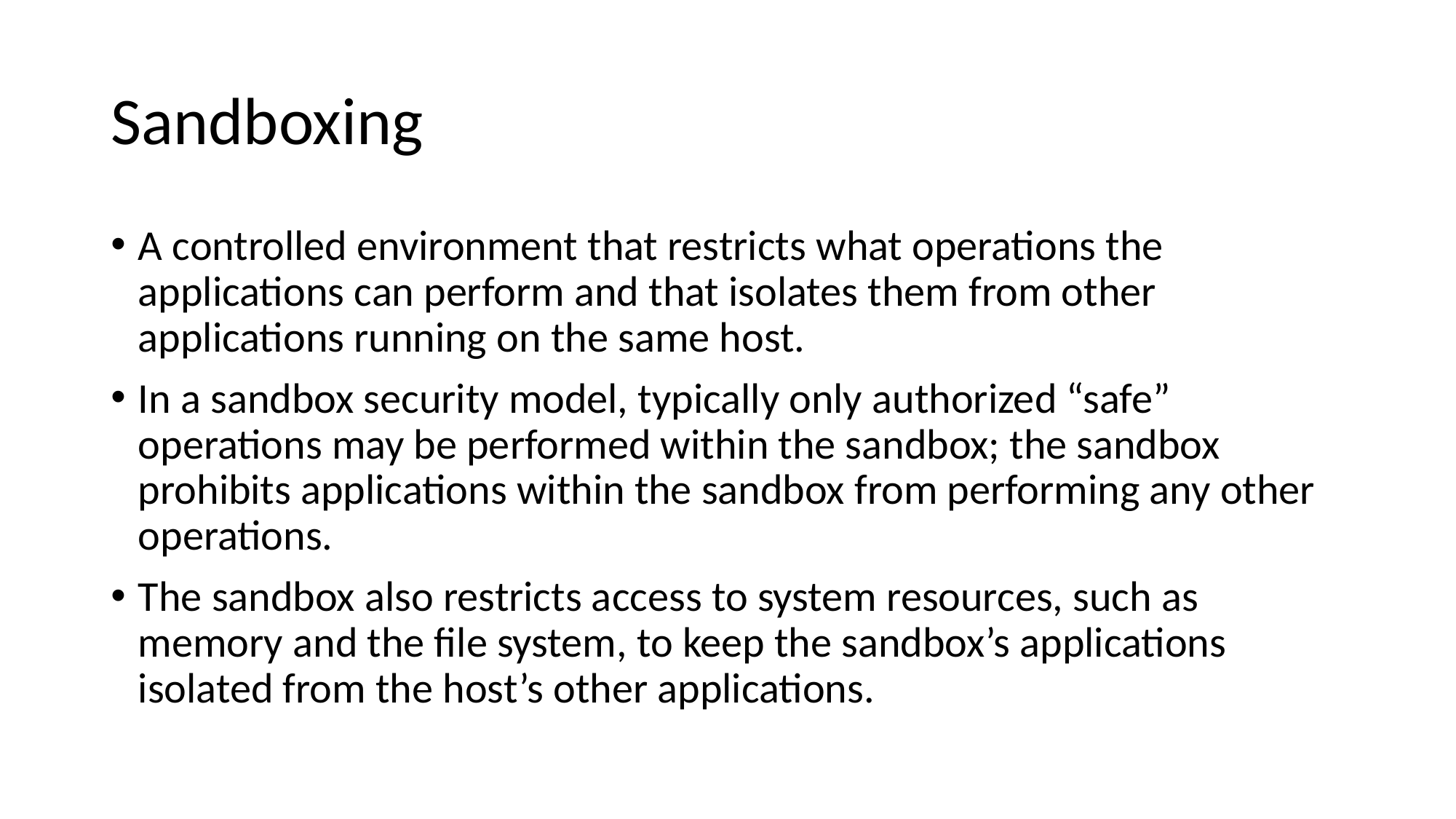

# Sandboxing
A controlled environment that restricts what operations the applications can perform and that isolates them from other applications running on the same host.
In a sandbox security model, typically only authorized “safe” operations may be performed within the sandbox; the sandbox prohibits applications within the sandbox from performing any other operations.
The sandbox also restricts access to system resources, such as memory and the file system, to keep the sandbox’s applications isolated from the host’s other applications.